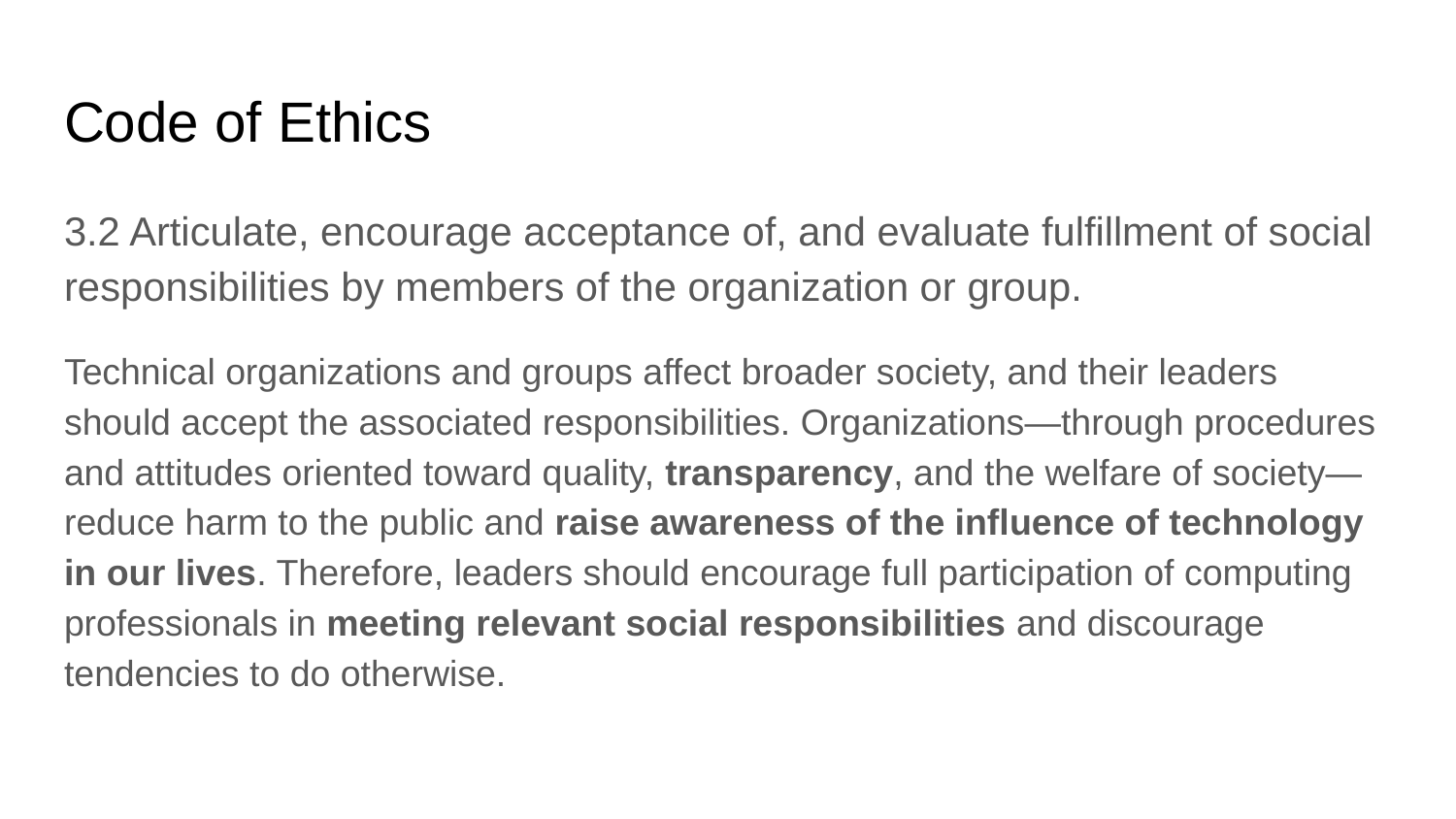

# Code of Ethics
3.2 Articulate, encourage acceptance of, and evaluate fulfillment of social responsibilities by members of the organization or group.
Technical organizations and groups affect broader society, and their leaders should accept the associated responsibilities. Organizations—through procedures and attitudes oriented toward quality, transparency, and the welfare of society—reduce harm to the public and raise awareness of the influence of technology in our lives. Therefore, leaders should encourage full participation of computing professionals in meeting relevant social responsibilities and discourage tendencies to do otherwise.